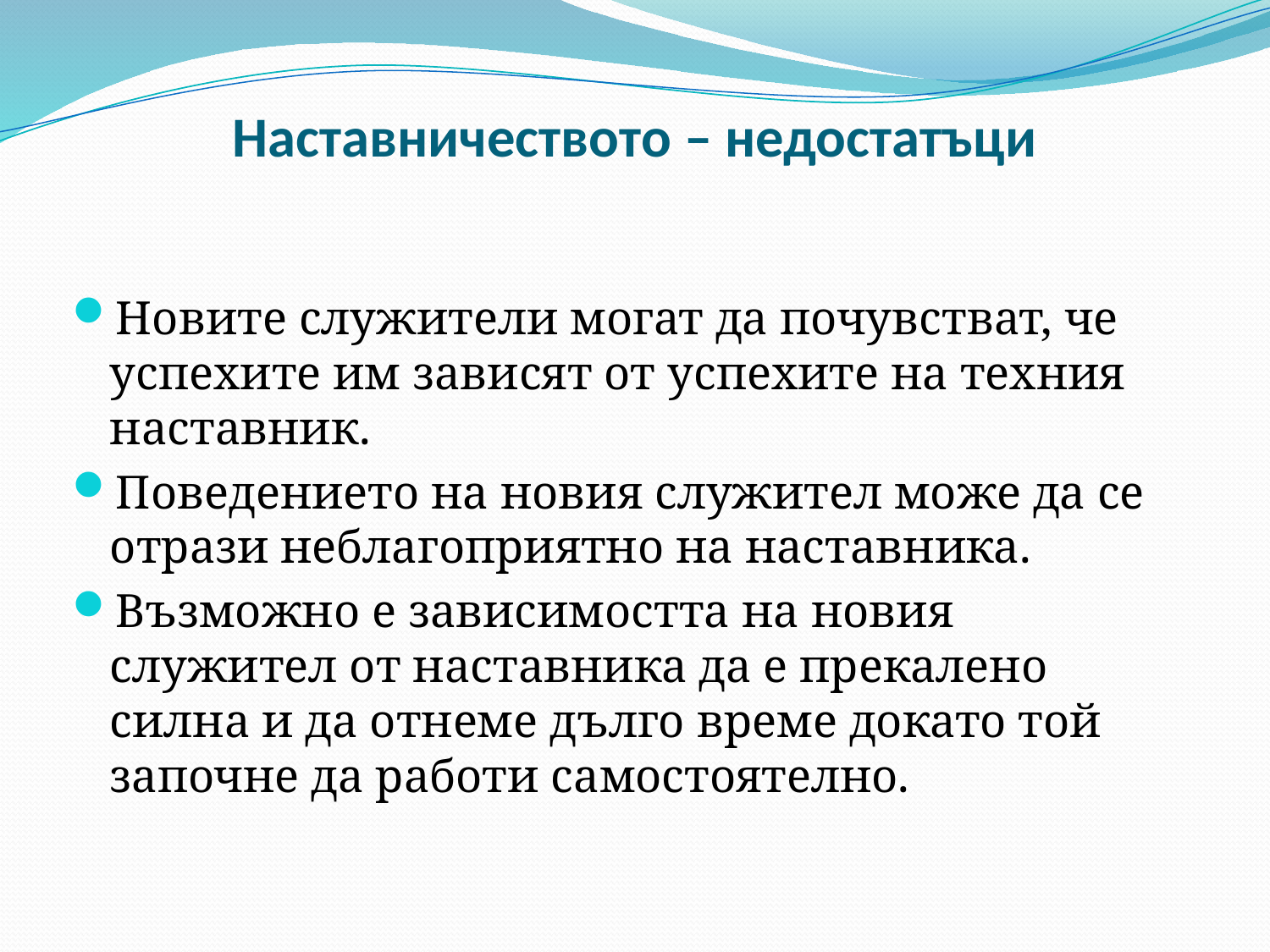

# Наставничеството – недостатъци
Новите служители могат да почувстват, че успехите им зависят от успехите на техния наставник.
Поведението на новия служител може да се отрази неблагоприятно на наставника.
Възможно е зависимостта на новия служител от наставника да е прекалено силна и да отнеме дълго време докато той започне да работи самостоятелно.